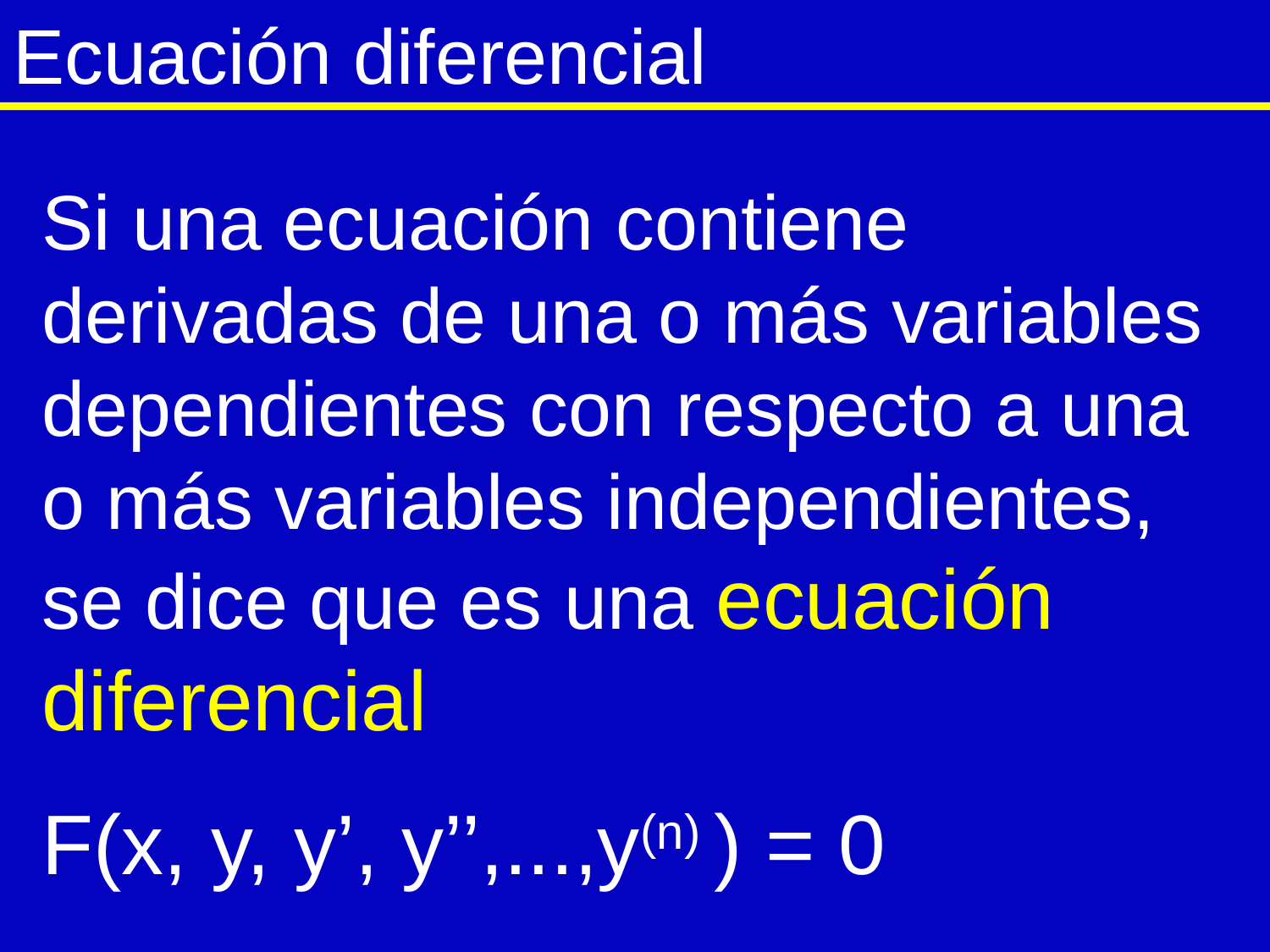

# Ecuación diferencial

Si una ecuación contiene derivadas de una o más variables dependientes con respecto a una o más variables independientes, se dice que es una ecuación diferencial
F(x, y, y’, y’’,...,y(n) ) = 0